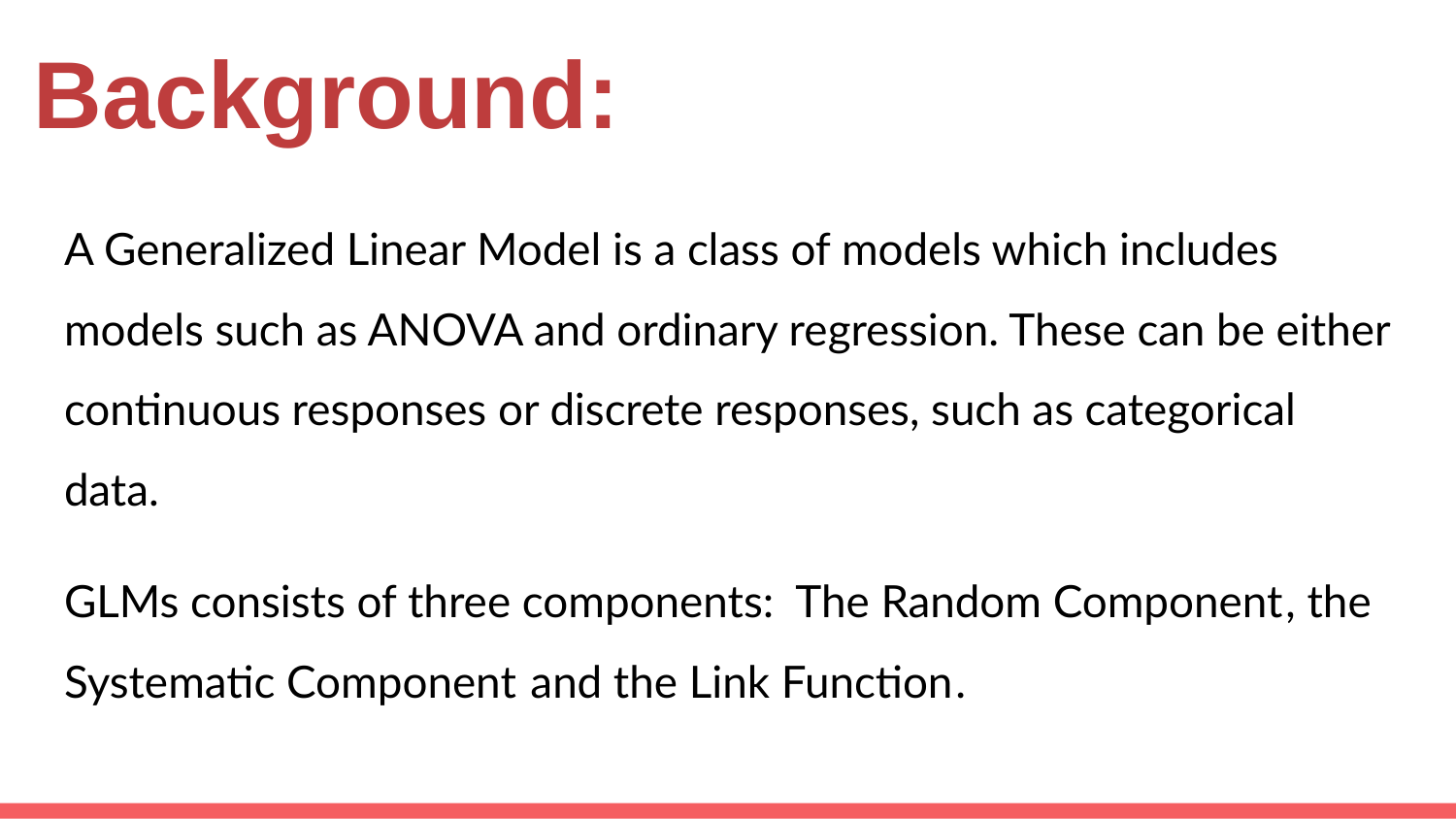

# Background:

A Generalized Linear Model is a class of models which includes models such as ANOVA and ordinary regression. These can be either continuous responses or discrete responses, such as categorical data.
GLMs consists of three components:  The Random Component , the Systematic Component  and the Link Function .